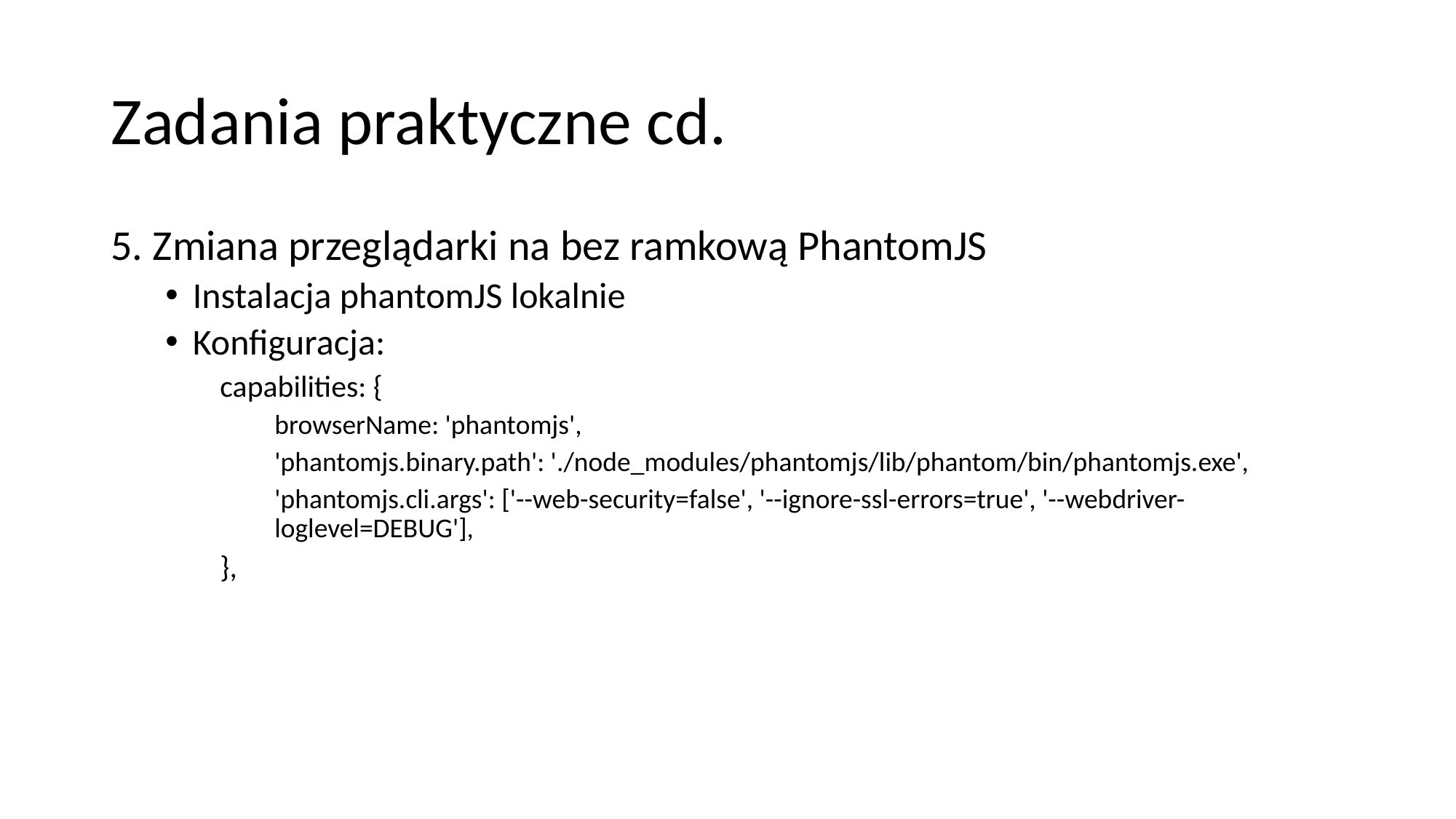

# Zadania praktyczne cd.
5. Zmiana przeglądarki na bez ramkową PhantomJS
Instalacja phantomJS lokalnie
Konfiguracja:
capabilities: {
browserName: 'phantomjs',
'phantomjs.binary.path': './node_modules/phantomjs/lib/phantom/bin/phantomjs.exe',
'phantomjs.cli.args': ['--web-security=false', '--ignore-ssl-errors=true', '--webdriver-loglevel=DEBUG'],
},